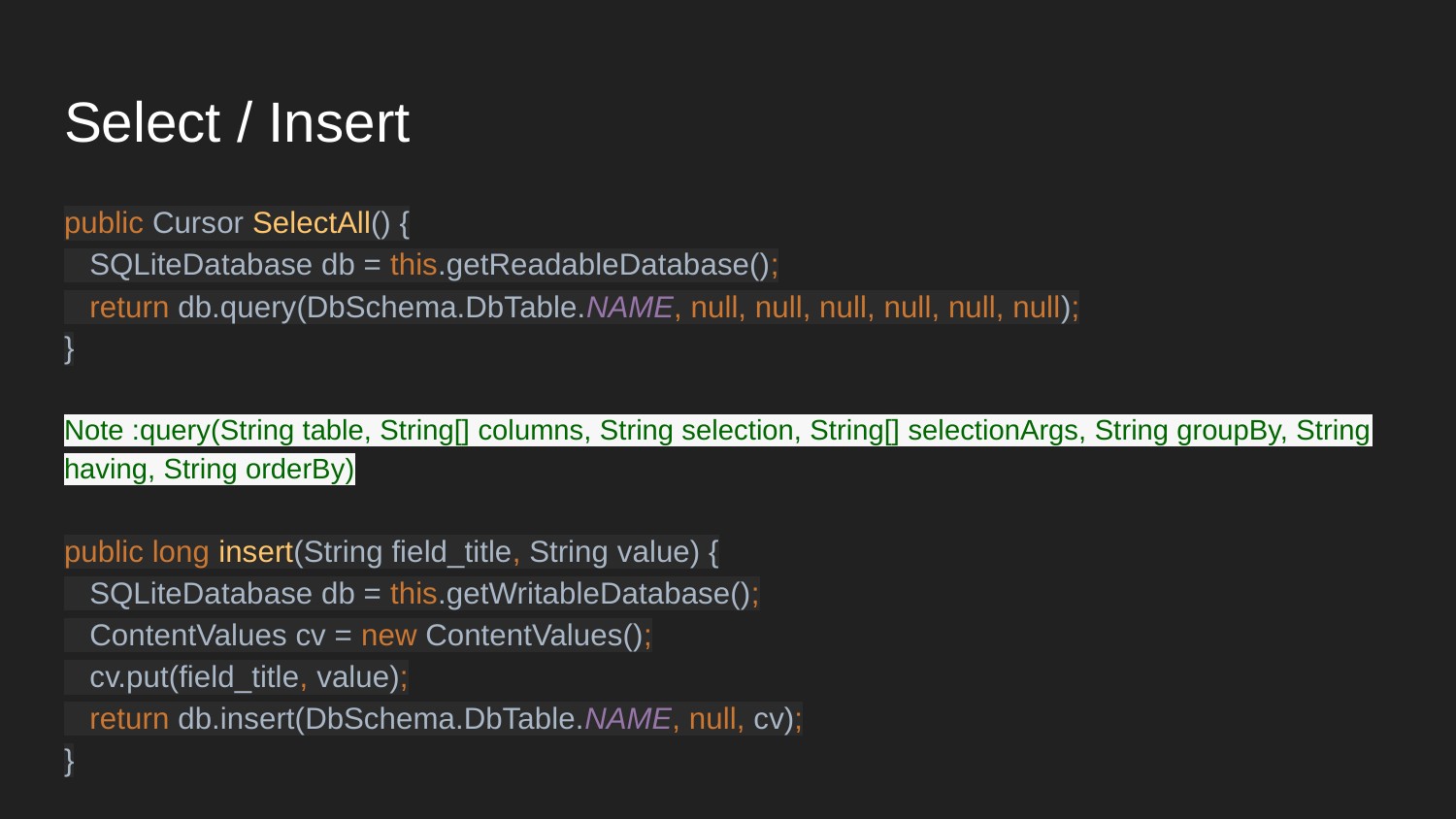

# Select / Insert
public Cursor SelectAll() {
   SQLiteDatabase db = this.getReadableDatabase();
   return db.query(DbSchema.DbTable.NAME, null, null, null, null, null, null);
}

Note :query(String table, String[] columns, String selection, String[] selectionArgs, String groupBy, String having, String orderBy)

public long insert(String field_title, String value) {
   SQLiteDatabase db = this.getWritableDatabase();
   ContentValues cv = new ContentValues();
   cv.put(field_title, value);
   return db.insert(DbSchema.DbTable.NAME, null, cv);
}